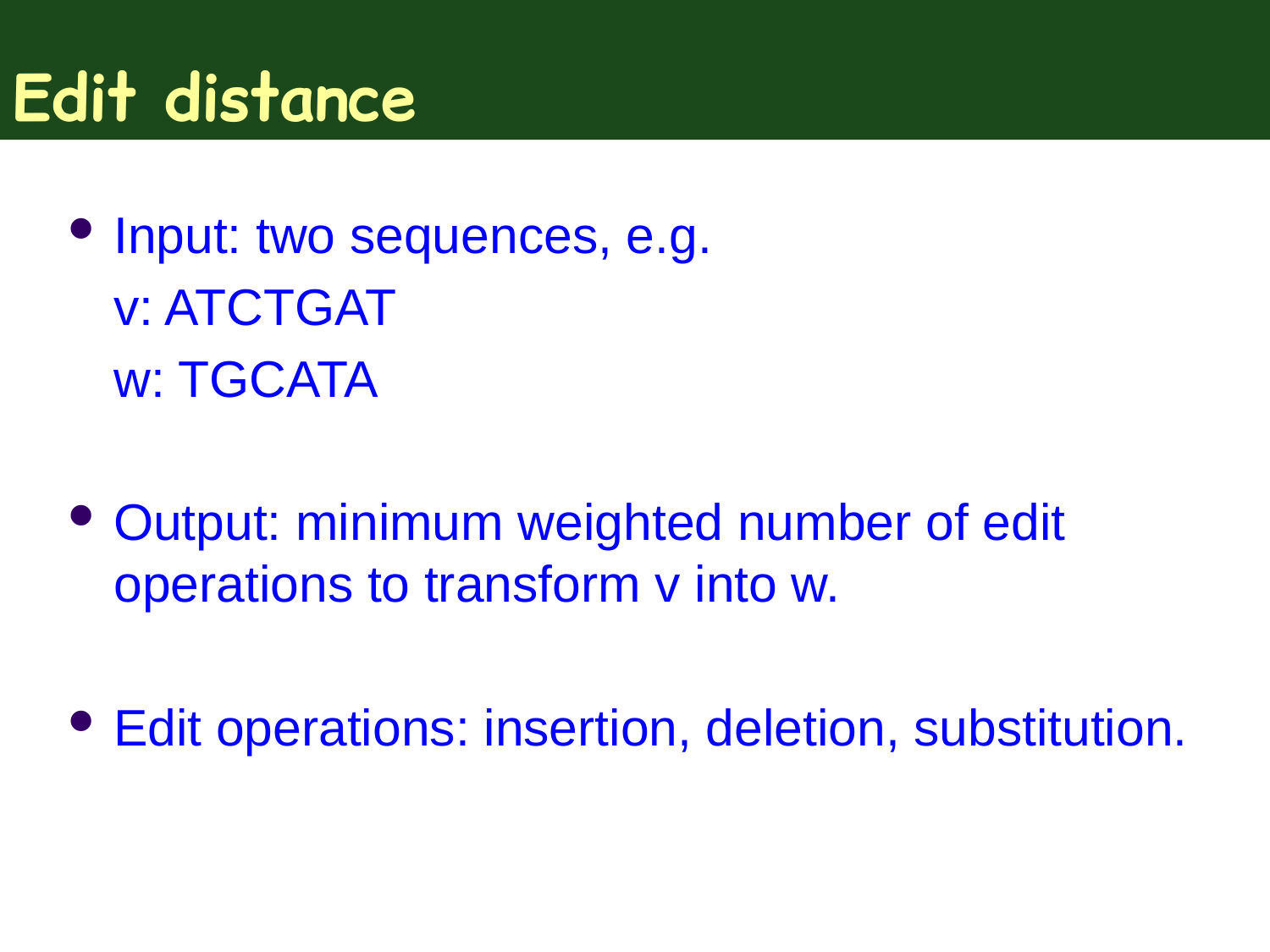

# Edit distance
Input: two sequences, e.g.
		v: ATCTGAT
		w: TGCATA

Output: minimum weighted number of edit operations to transform v into w.

Edit operations: insertion, deletion, substitution.